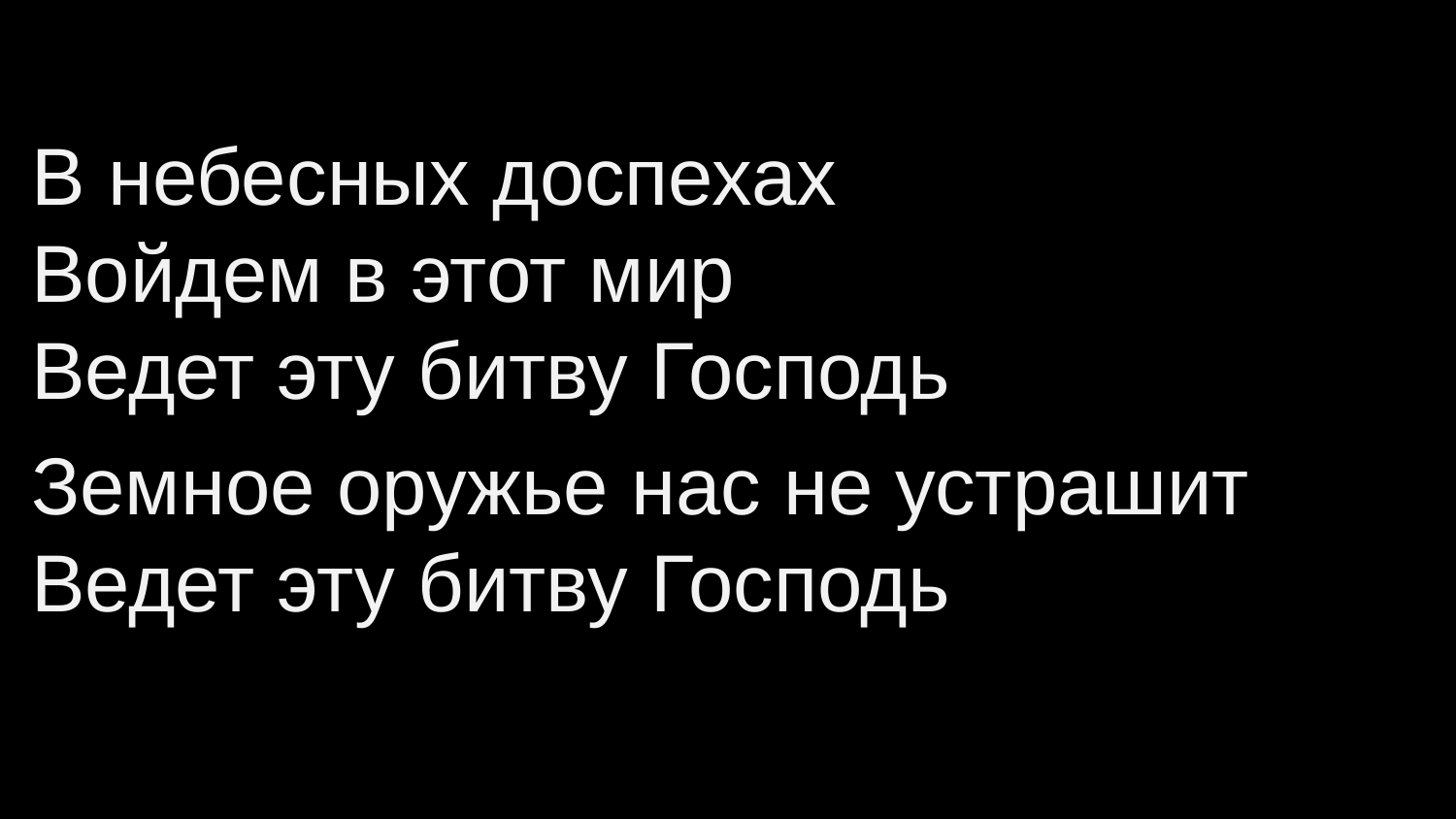

В небесных доспехах
Войдем в этот мир
Ведет эту битву Господь
Земное оружье нас не устрашит Ведет эту битву Господь